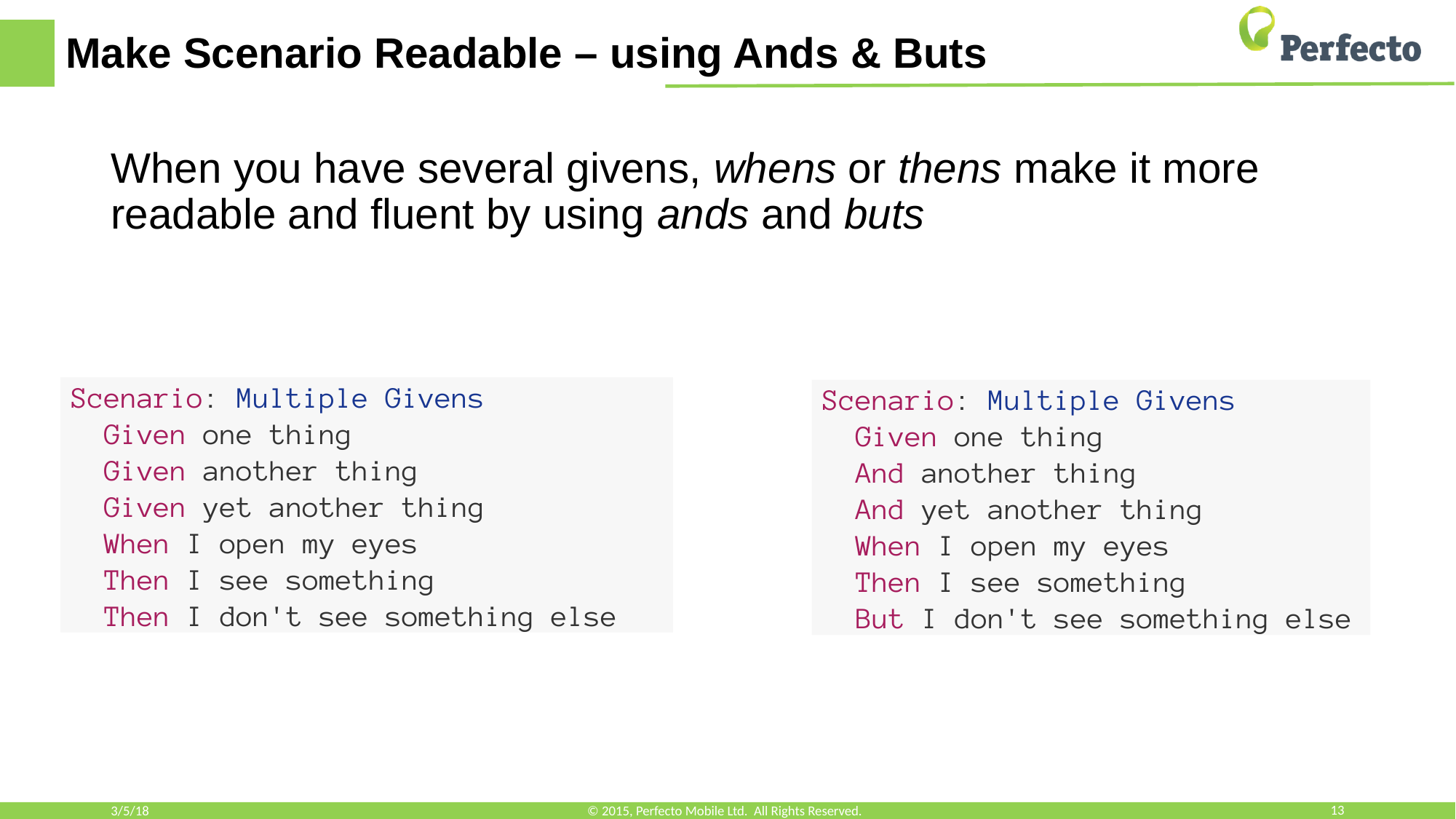

# Make Scenario Readable – using Ands & Buts
When you have several givens, whens or thens make it more readable and fluent by using ands and buts

Scenario: Multiple Givens
  Given one thing
  Given another thing
  Given yet another thing
  When I open my eyes
  Then I see something
  Then I don't see something else
Scenario: Multiple Givens
  Given one thing
  And another thing
  And yet another thing
  When I open my eyes
  Then I see something
  But I don't see something else
3/5/18
© 2015, Perfecto Mobile Ltd.  All Rights Reserved.
13